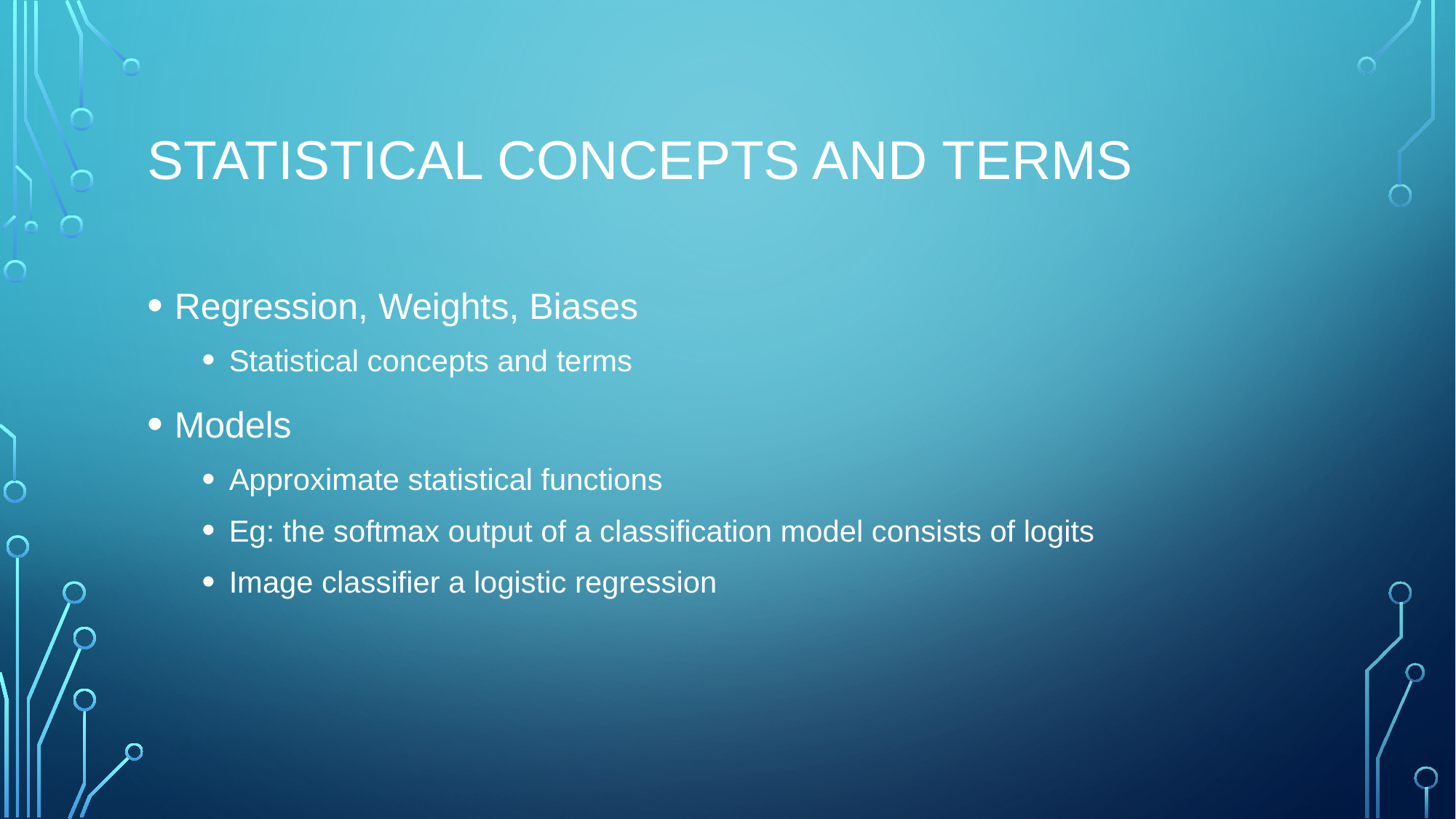

# Statistical concepts and terms
Regression, Weights, Biases
Statistical concepts and terms
Models
Approximate statistical functions
Eg: the softmax output of a classification model consists of logits
Image classifier a logistic regression